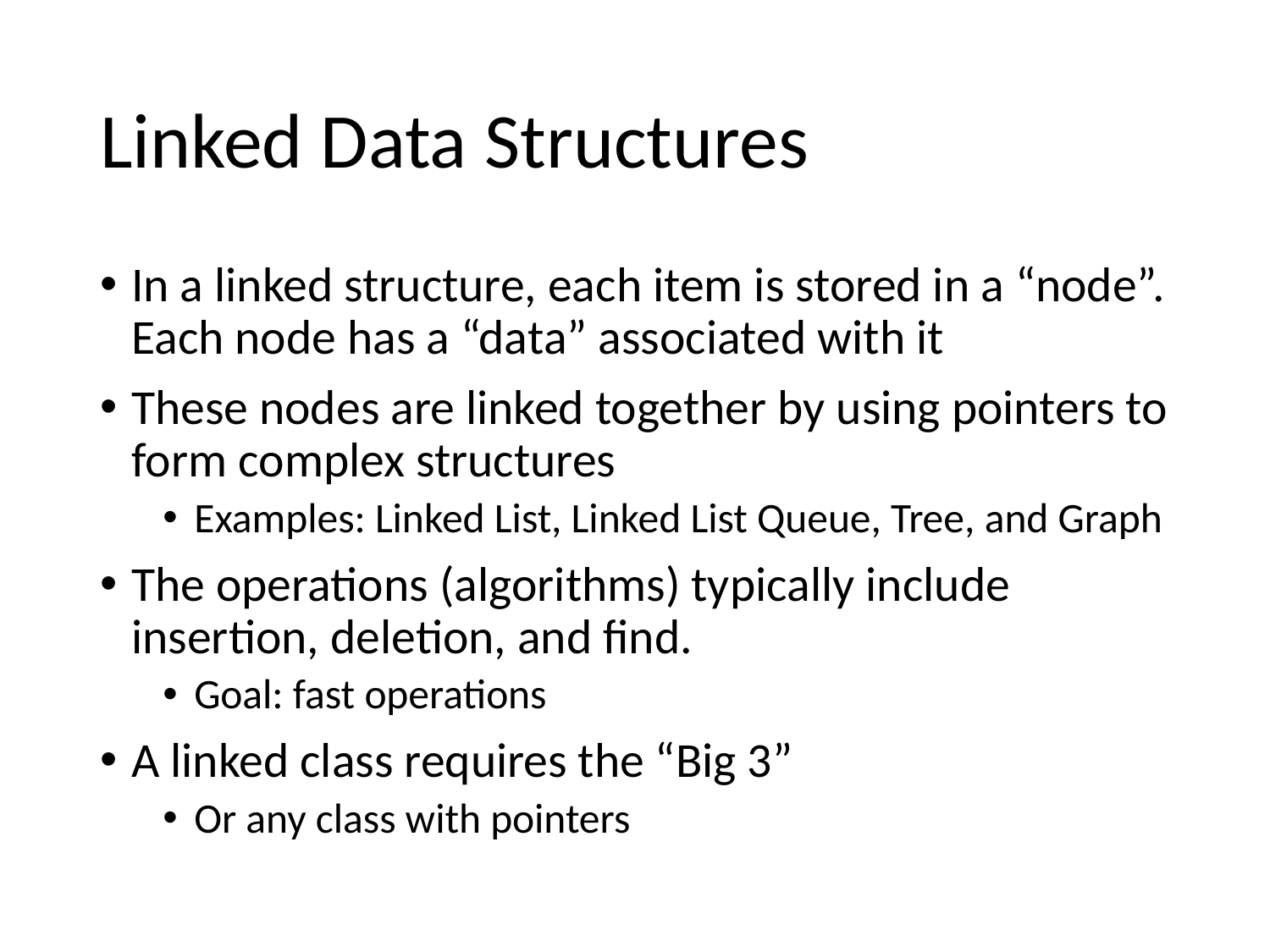

# Linked Data Structures
In a linked structure, each item is stored in a “node”. Each node has a “data” associated with it
These nodes are linked together by using pointers to form complex structures
Examples: Linked List, Linked List Queue, Tree, and Graph
The operations (algorithms) typically include insertion, deletion, and find.
Goal: fast operations
A linked class requires the “Big 3”
Or any class with pointers